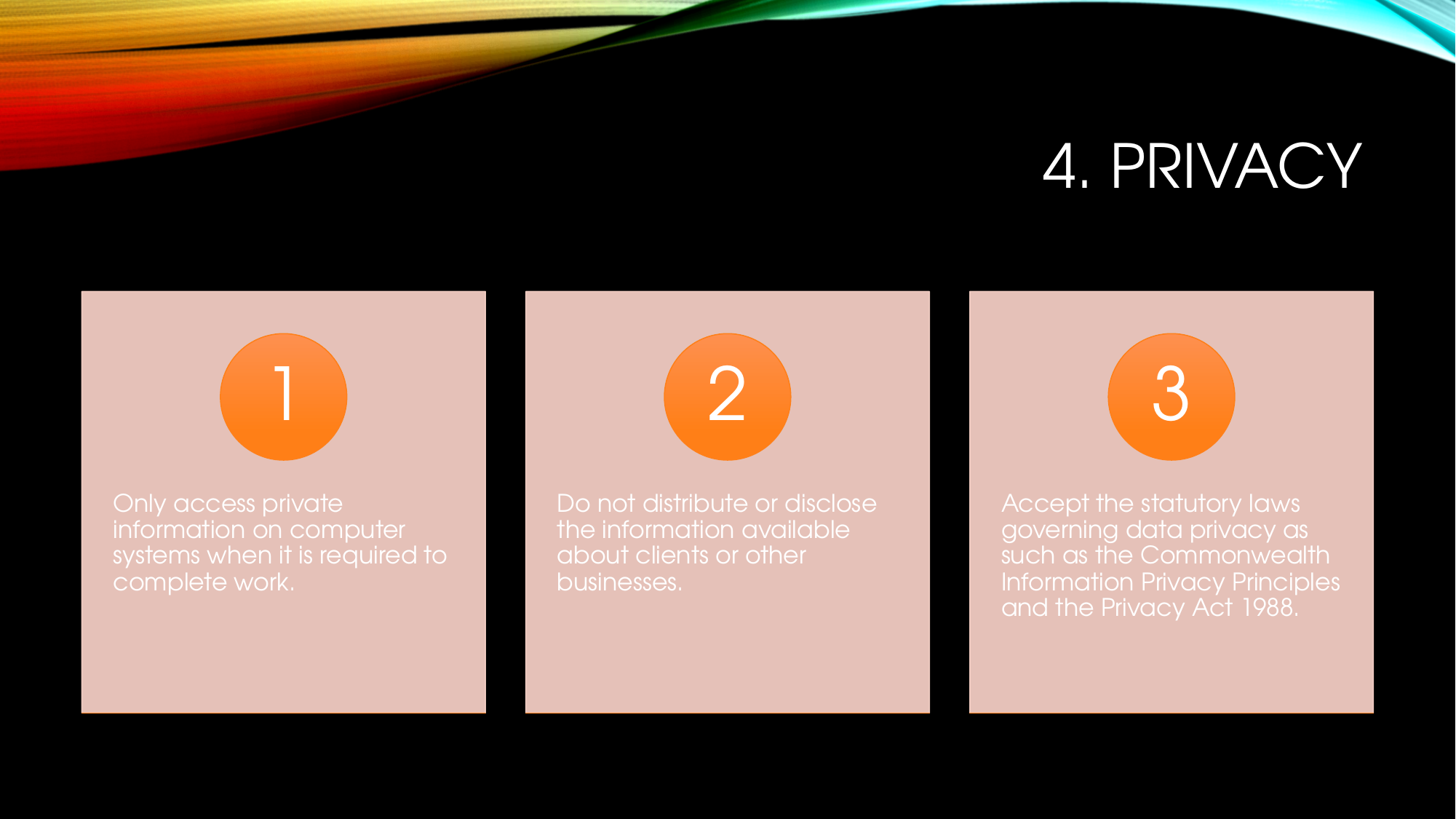

# 4. Privacy
Only access private information on computer systems when it is required to complete work.
1
Do not distribute or disclose the information available about clients or other businesses.
2
Accept the statutory laws governing data privacy as such as the Commonwealth Information Privacy Principles and the Privacy Act 1988.
3